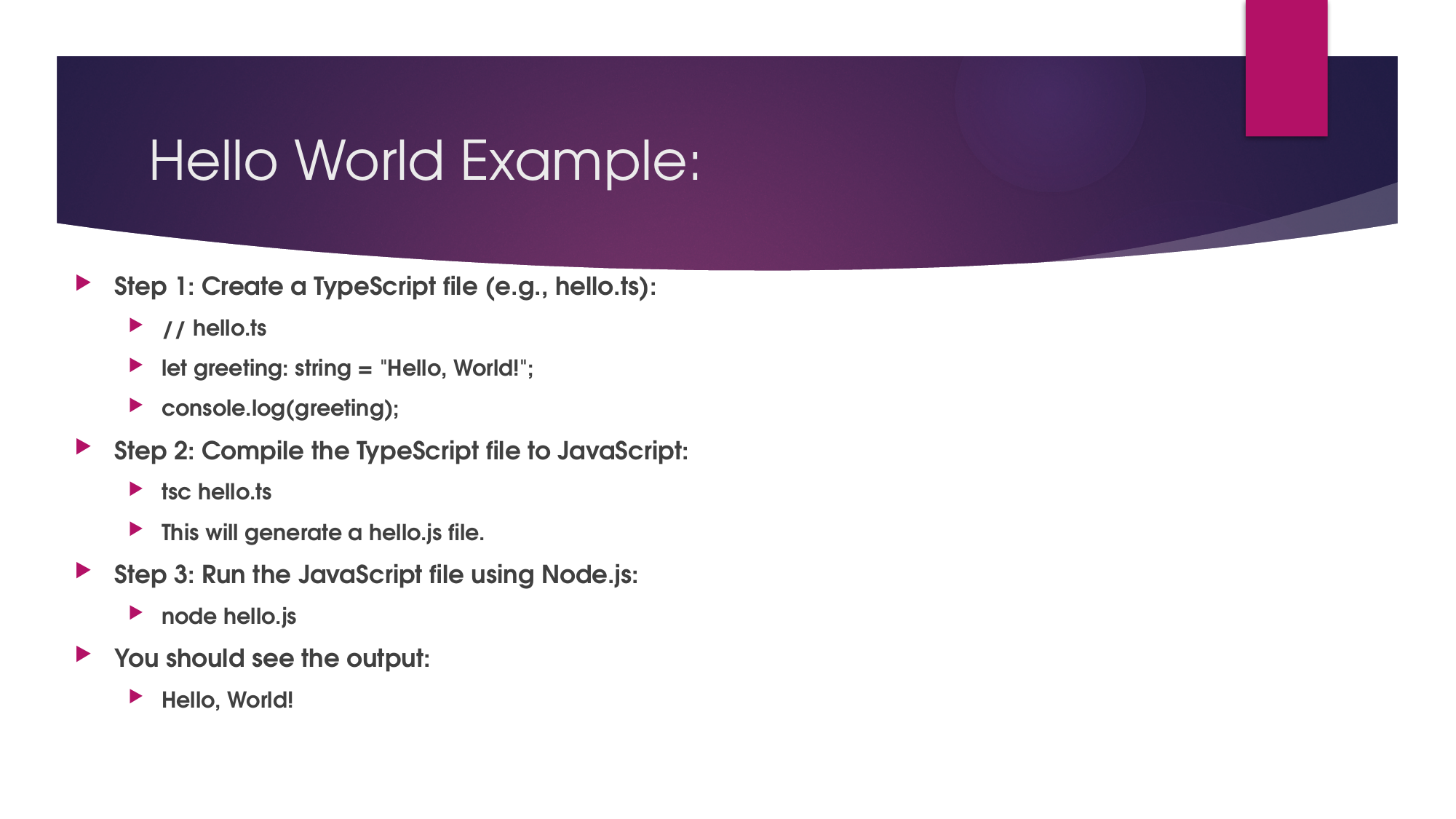

# Hello World Example:
Step 1: Create a TypeScript file (e.g., hello.ts):
// hello.ts
let greeting: string = "Hello, World!";
console.log(greeting);
Step 2: Compile the TypeScript file to JavaScript:
tsc hello.ts
This will generate a hello.js file.
Step 3: Run the JavaScript file using Node.js:
node hello.js
You should see the output:
Hello, World!